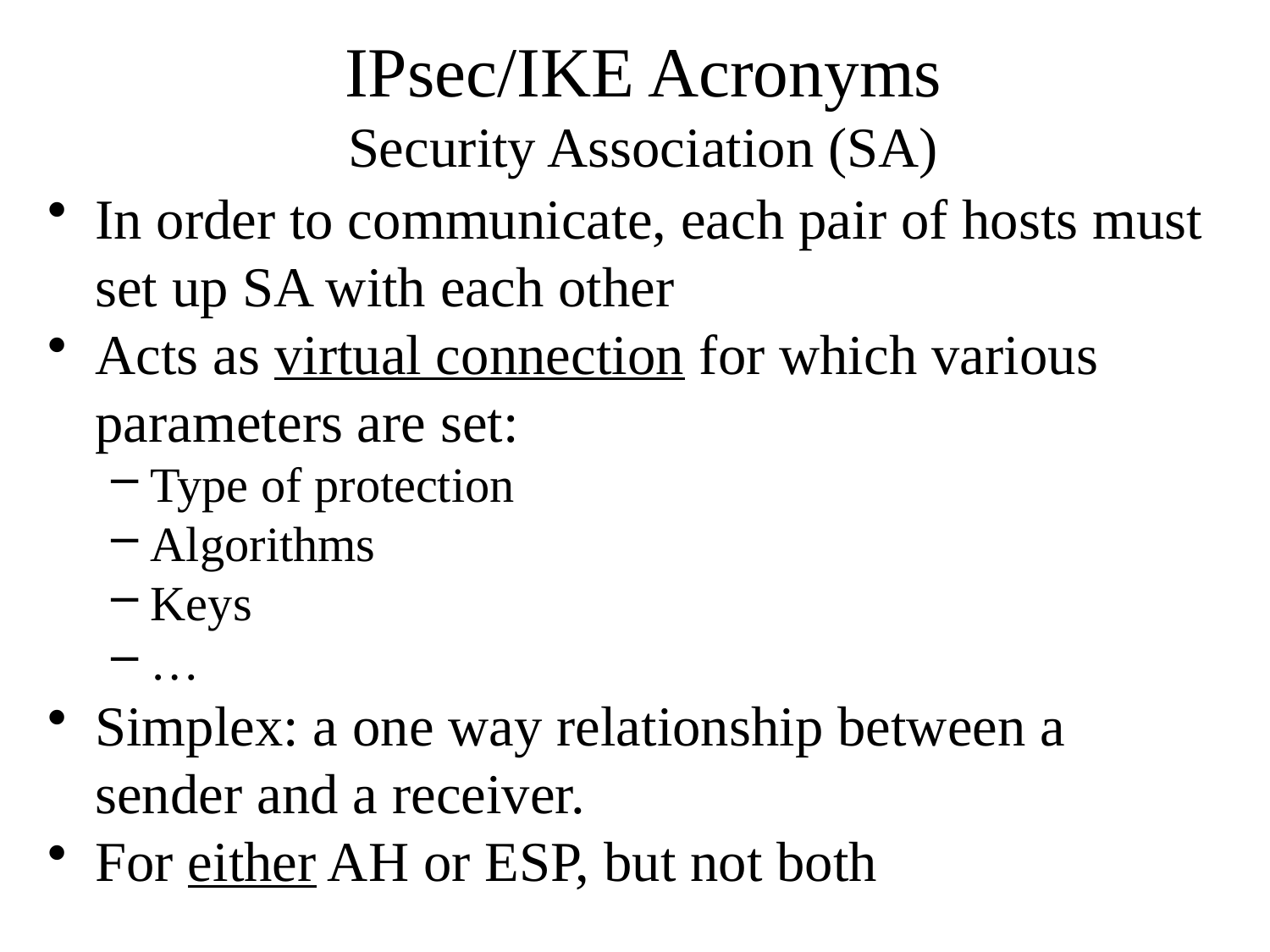

# IPsec/IKE Acronyms Security Association (SA)
In order to communicate, each pair of hosts must set up SA with each other
Acts as virtual connection for which various parameters are set:
Type of protection
Algorithms
Keys
…
Simplex: a one way relationship between a sender and a receiver.
For either AH or ESP, but not both